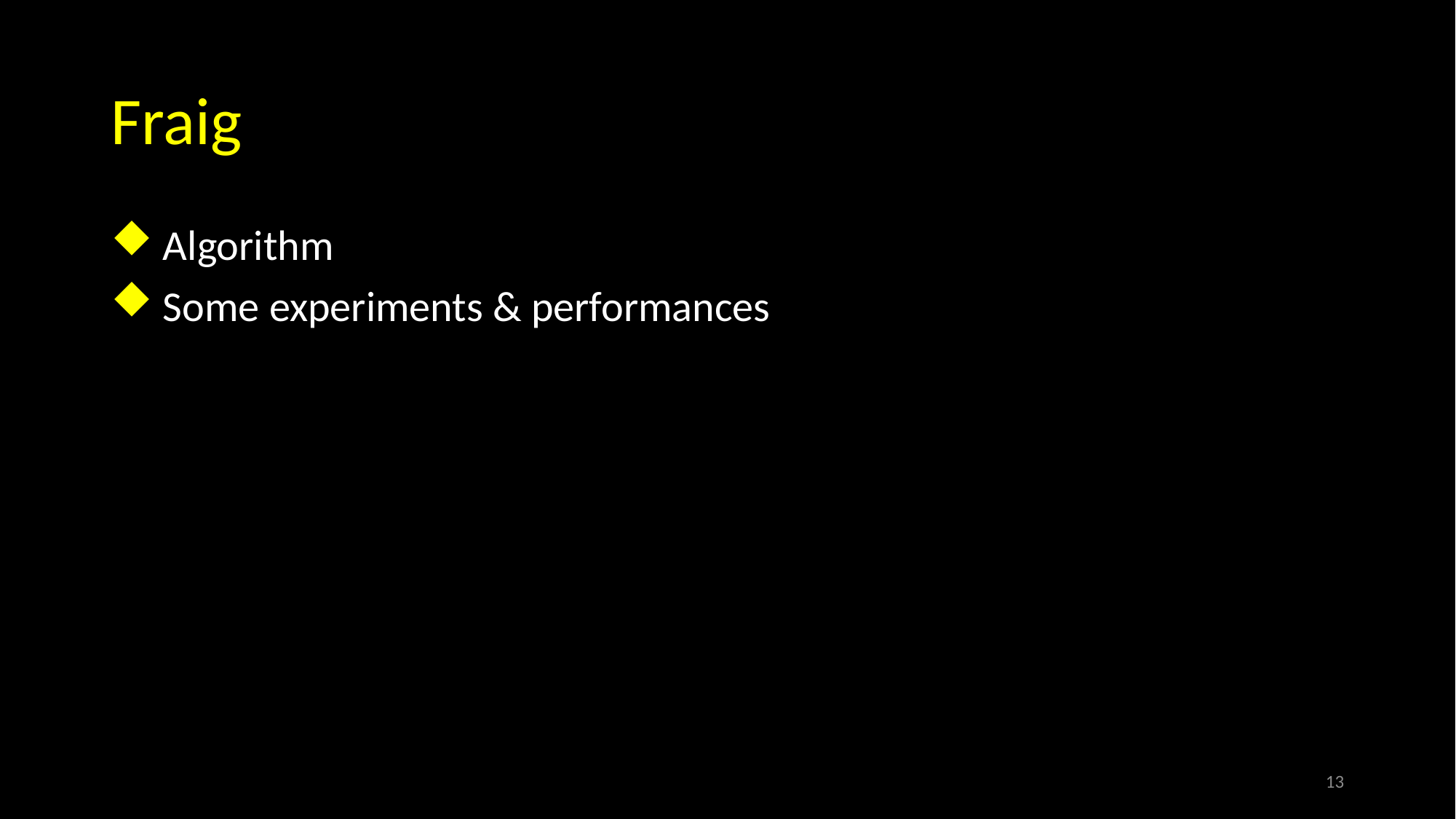

# Fraig
 Algorithm
 Some experiments & performances
13